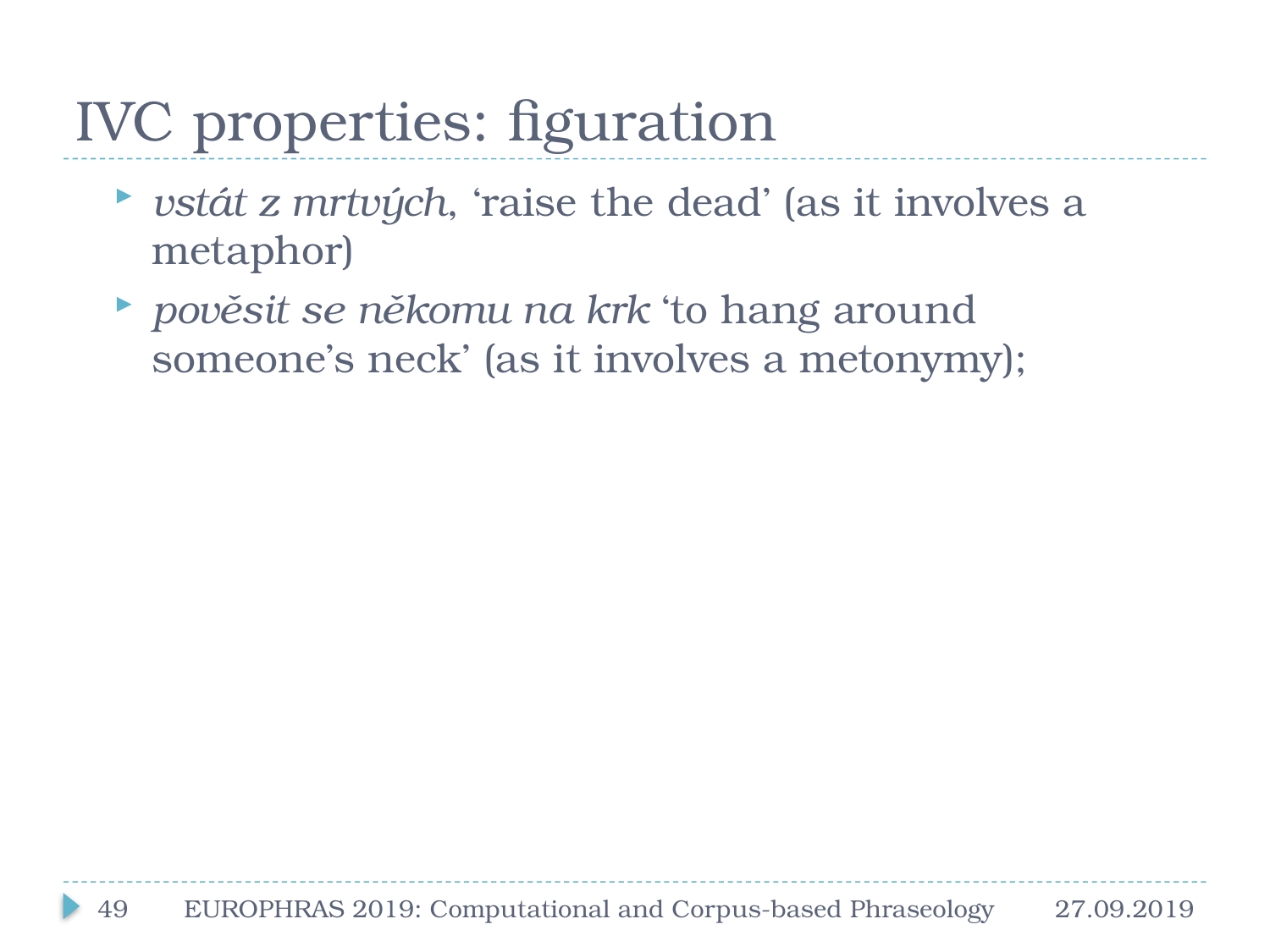

# IVC properties: figuration
vstát z mrtvých, ‘raise the dead’ (as it involves a metaphor)
pověsit se někomu na krk ‘to hang around someone’s neck’ (as it involves a metonymy);
49
EUROPHRAS 2019: Computational and Corpus-based Phraseology
27.09.2019